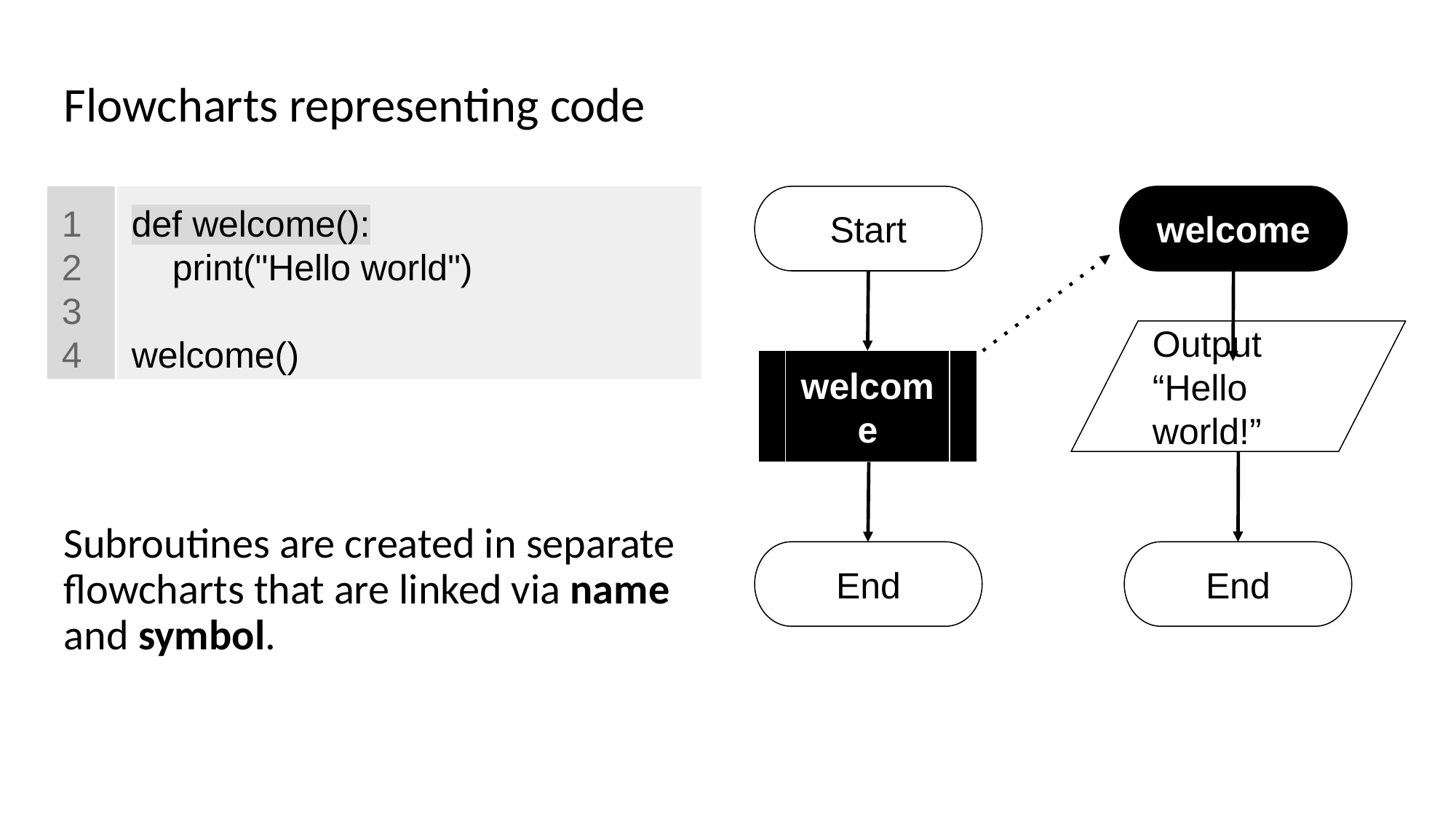

# Flowcharts representing code
Start
welcome
1
2
3
4

def welcome():
    print("Hello world")

welcome()

Output “Hello world!”
welcome
Subroutines are created in separate flowcharts that are linked via name and symbol.
End
End